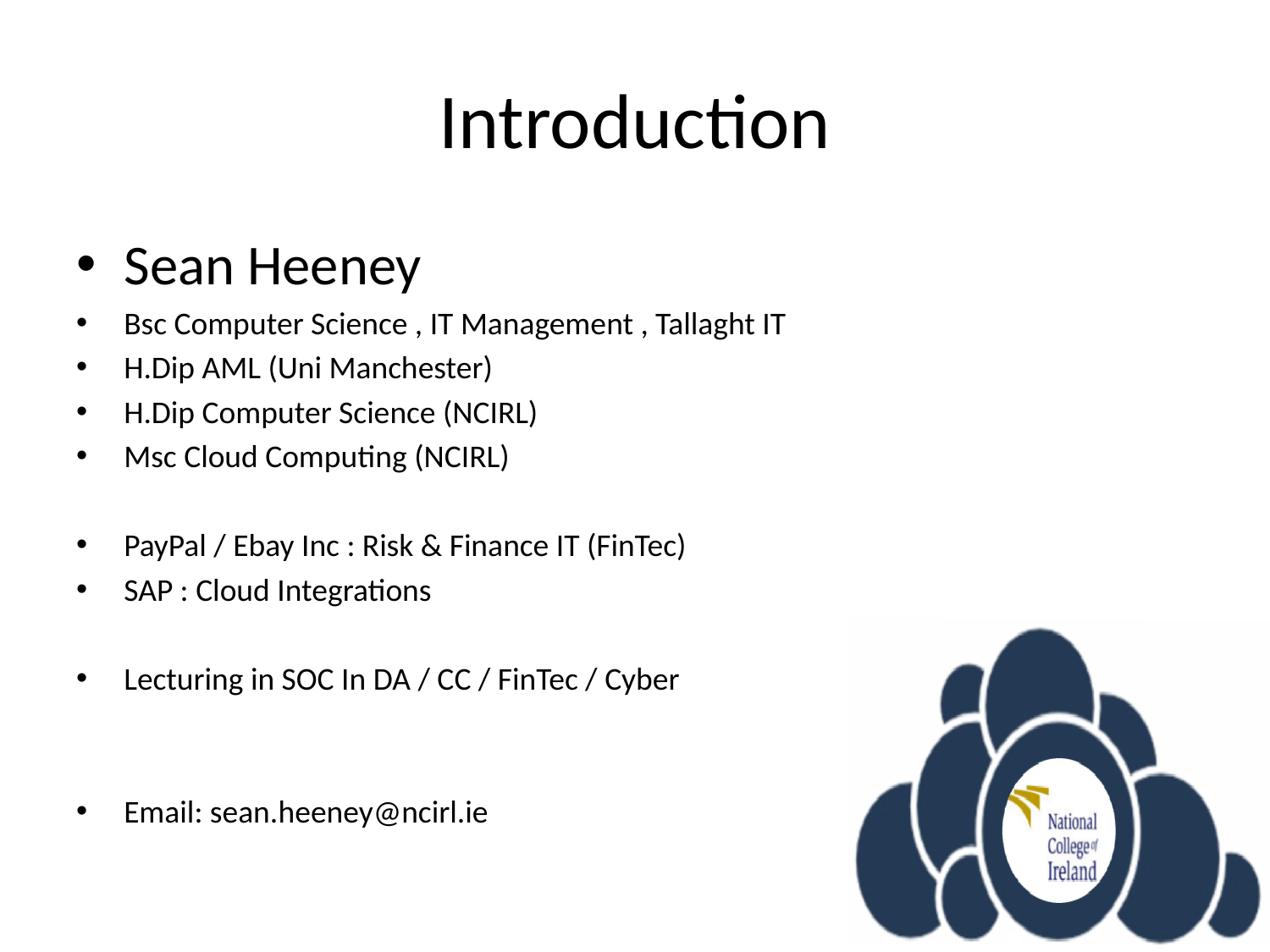

# Introduction
Sean Heeney
Bsc Computer Science , IT Management , Tallaght IT
H.Dip AML (Uni Manchester)
H.Dip Computer Science (NCIRL)
Msc Cloud Computing (NCIRL)

PayPal / Ebay Inc : Risk & Finance IT (FinTec)
SAP : Cloud Integrations

Lecturing in SOC In DA / CC / FinTec / Cyber

Email: sean.heeney@ncirl.ie